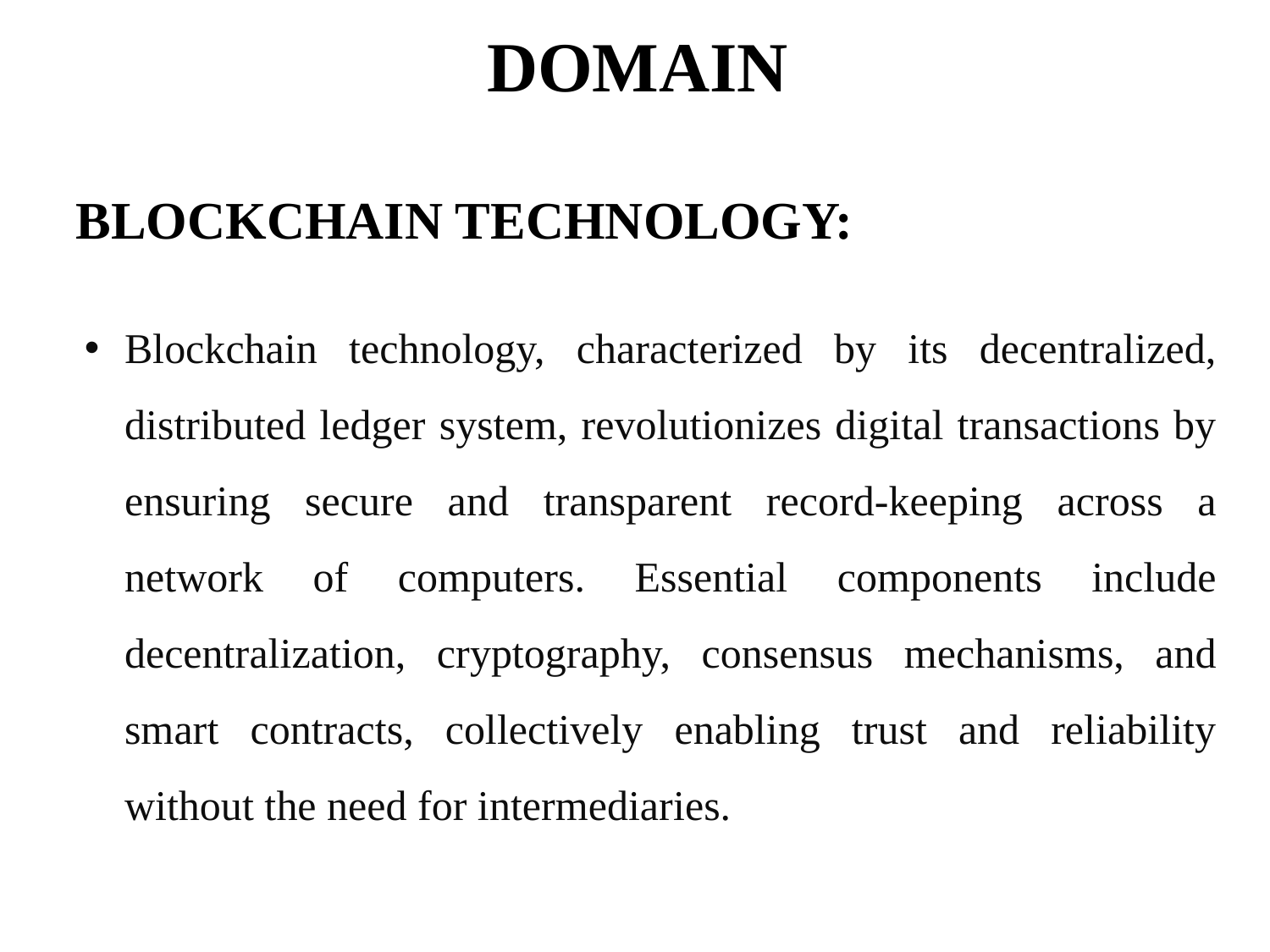

# DOMAIN
BLOCKCHAIN TECHNOLOGY:
Blockchain technology, characterized by its decentralized, distributed ledger system, revolutionizes digital transactions by ensuring secure and transparent record-keeping across a network of computers. Essential components include decentralization, cryptography, consensus mechanisms, and smart contracts, collectively enabling trust and reliability without the need for intermediaries.